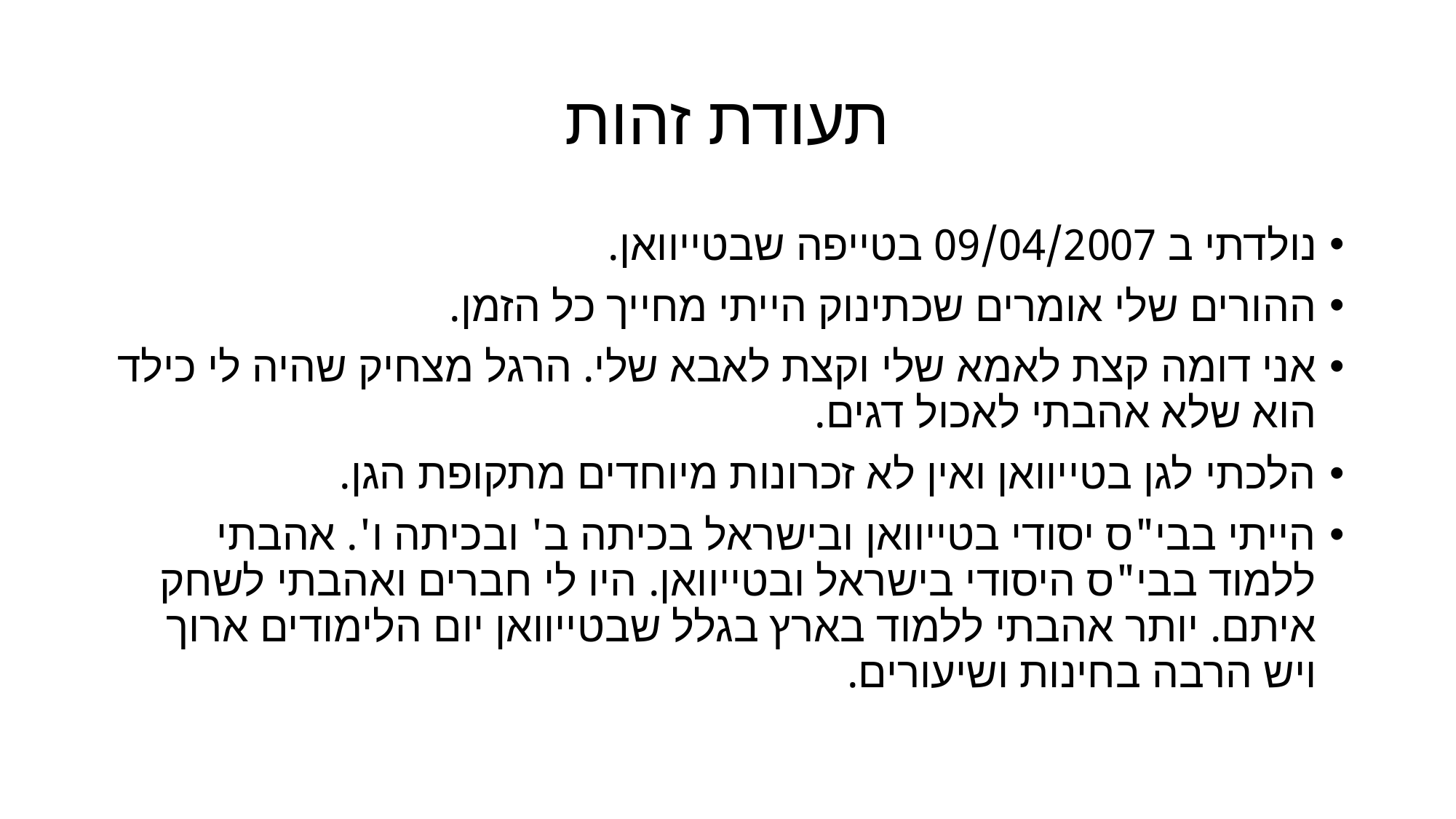

# תעודת זהות
נולדתי ב 09/04/2007 בטייפה שבטייוואן.
ההורים שלי אומרים שכתינוק הייתי מחייך כל הזמן.
אני דומה קצת לאמא שלי וקצת לאבא שלי. הרגל מצחיק שהיה לי כילד הוא שלא אהבתי לאכול דגים.
הלכתי לגן בטייוואן ואין לא זכרונות מיוחדים מתקופת הגן.
הייתי בבי"ס יסודי בטייוואן ובישראל בכיתה ב' ובכיתה ו'. אהבתי ללמוד בבי"ס היסודי בישראל ובטייוואן. היו לי חברים ואהבתי לשחק איתם. יותר אהבתי ללמוד בארץ בגלל שבטייוואן יום הלימודים ארוך ויש הרבה בחינות ושיעורים.